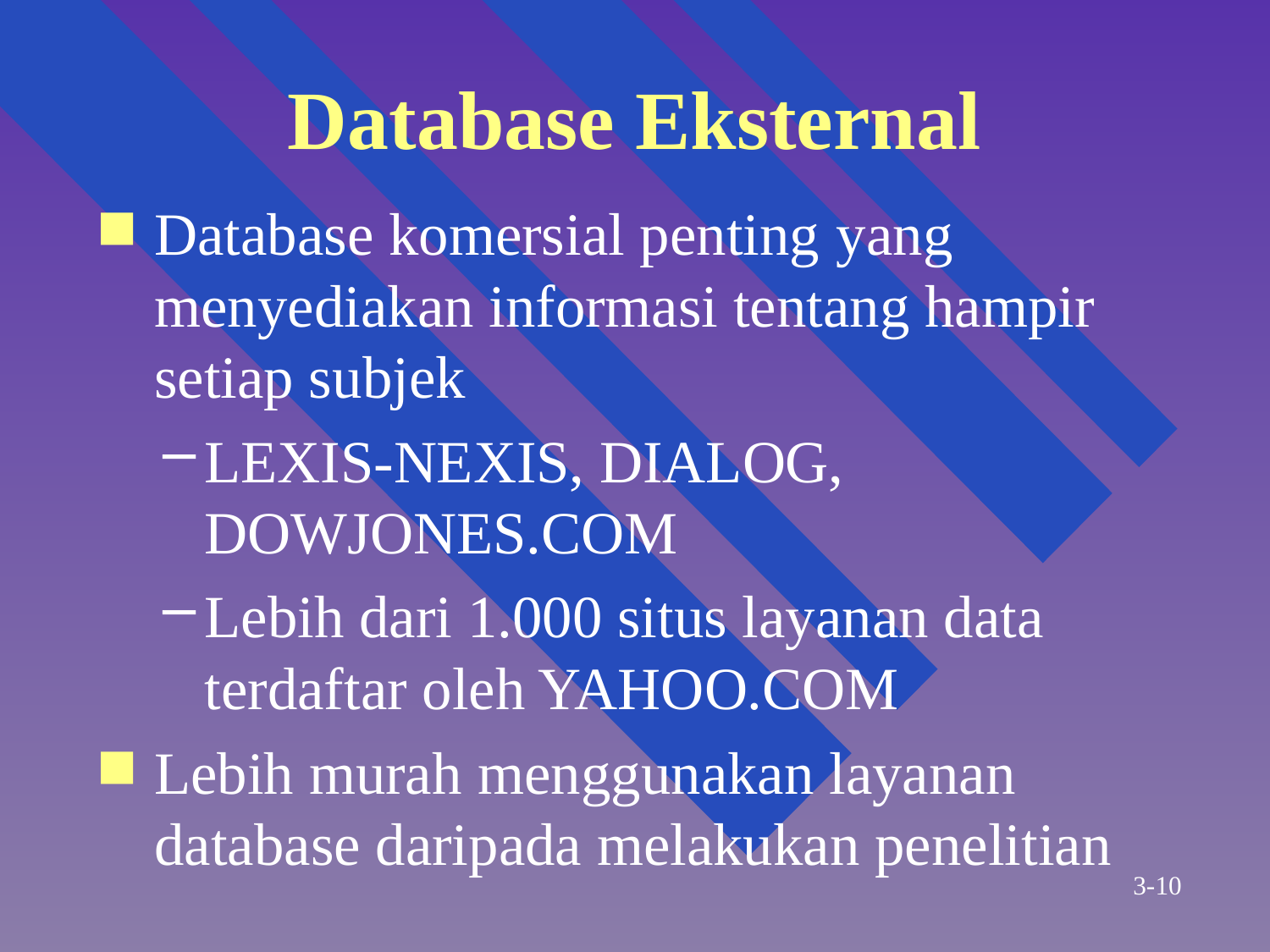

# Database Eksternal
Database komersial penting yang menyediakan informasi tentang hampir setiap subjek
LEXIS-NEXIS, DIALOG, DOWJONES.COM
Lebih dari 1.000 situs layanan data terdaftar oleh YAHOO.COM
Lebih murah menggunakan layanan database daripada melakukan penelitian
3-10